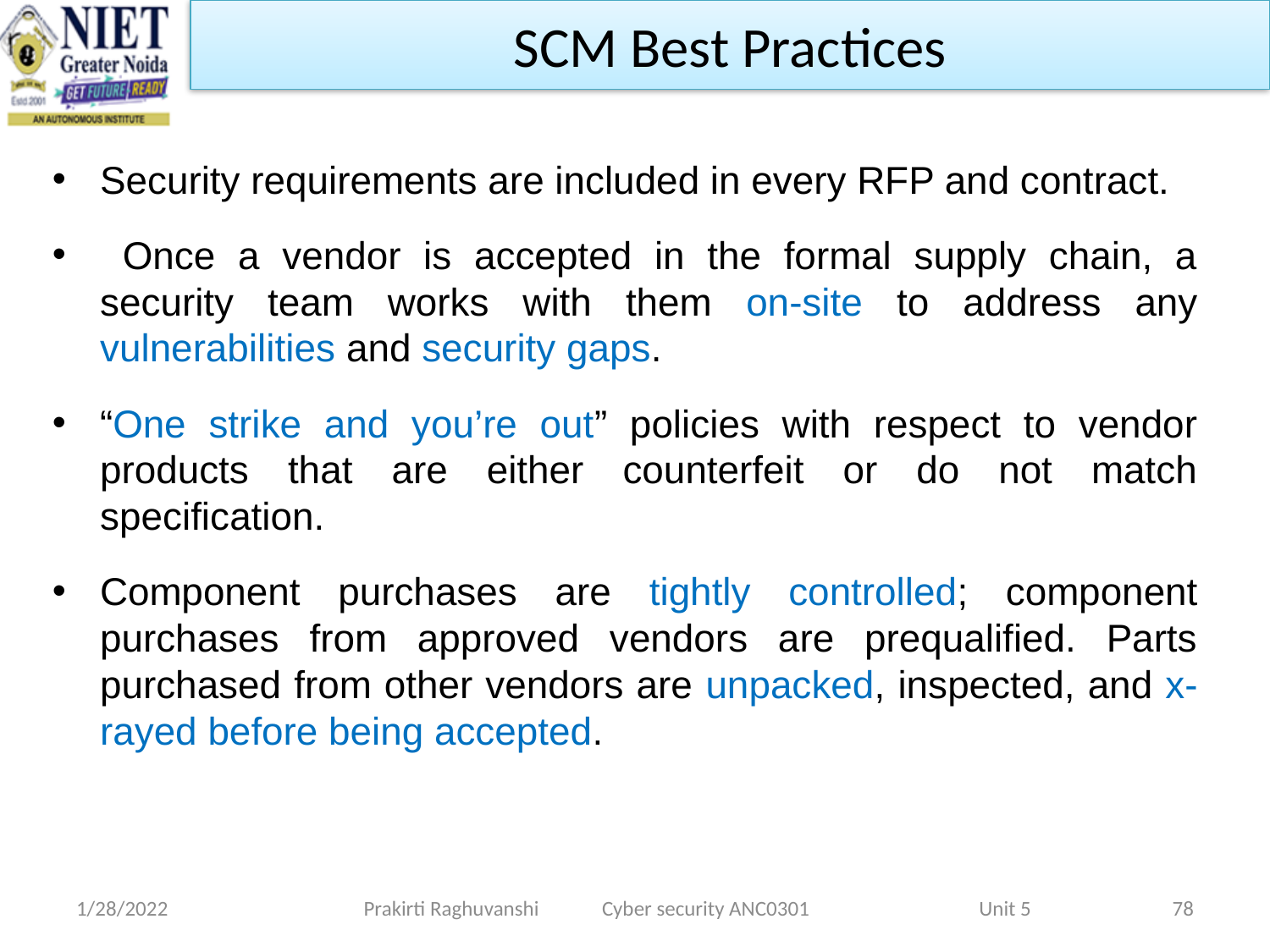

SCM Best Practices
Security requirements are included in every RFP and contract.
 Once a vendor is accepted in the formal supply chain, a security team works with them on-site to address any vulnerabilities and security gaps.
“One strike and you’re out” policies with respect to vendor products that are either counterfeit or do not match specification.
Component purchases are tightly controlled; component purchases from approved vendors are prequalified. Parts purchased from other vendors are unpacked, inspected, and x-rayed before being accepted.
1/28/2022
Prakirti Raghuvanshi             Cyber security ANC0301                                   Unit 5
78